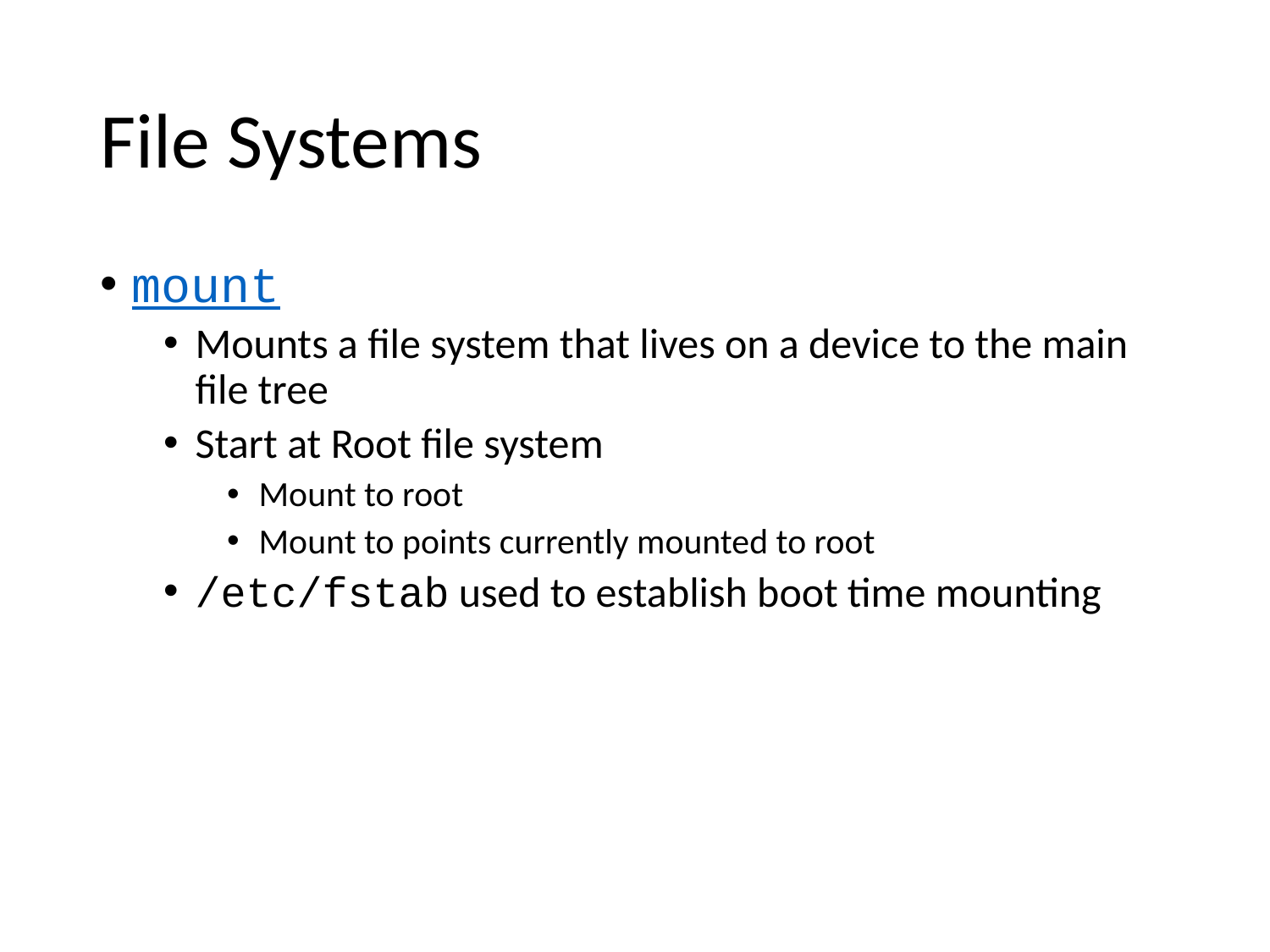

# File Systems
mount
Mounts a file system that lives on a device to the main file tree
Start at Root file system
Mount to root
Mount to points currently mounted to root
/etc/fstab used to establish boot time mounting